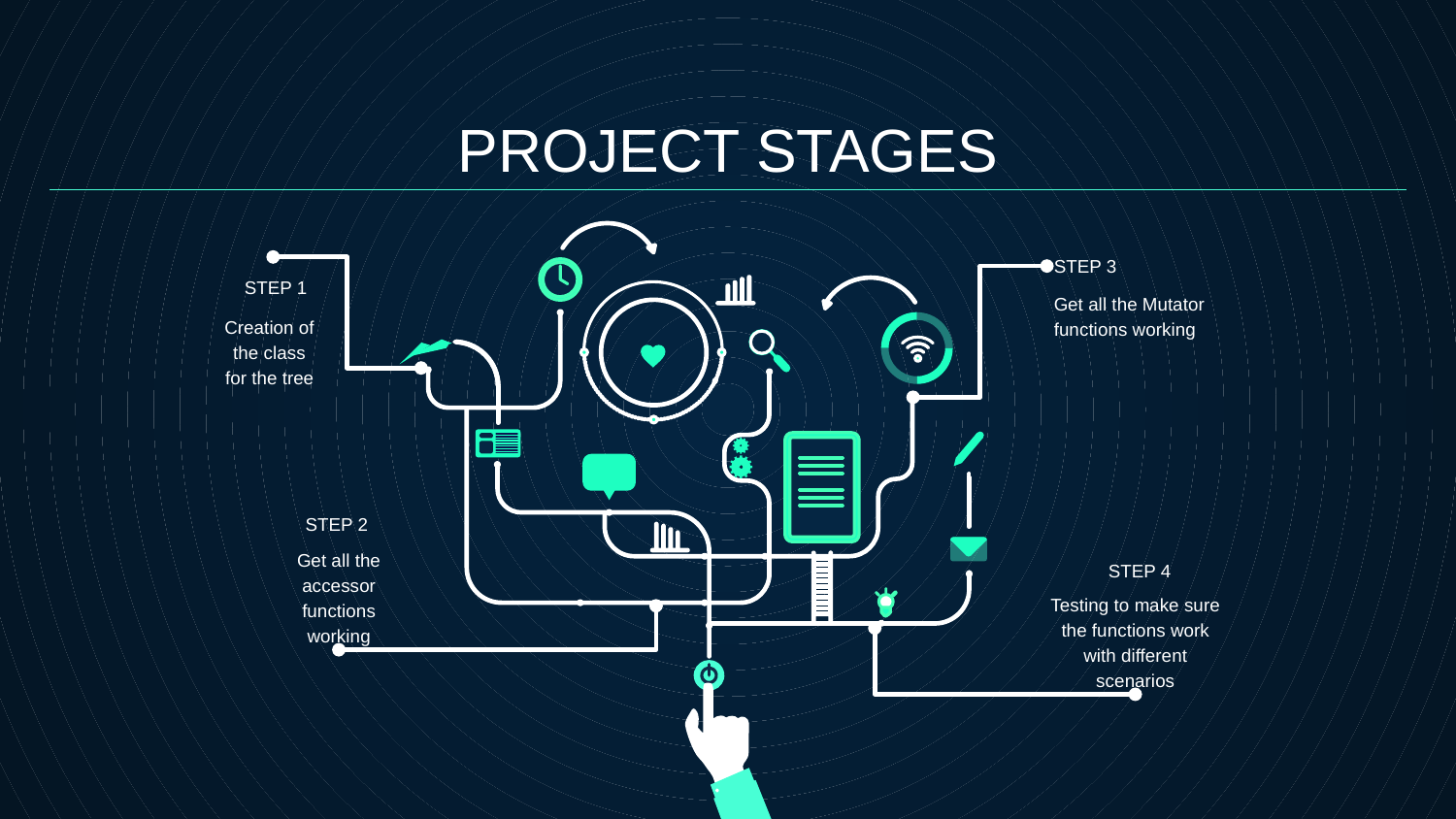

# PROJECT STAGES

STEP 3

STEP 1

Get all the Mutator functions working

Creation of the class for the tree

STEP 2

Get all the accessor functions working

STEP 4

Testing to make sure the functions work with different scenarios